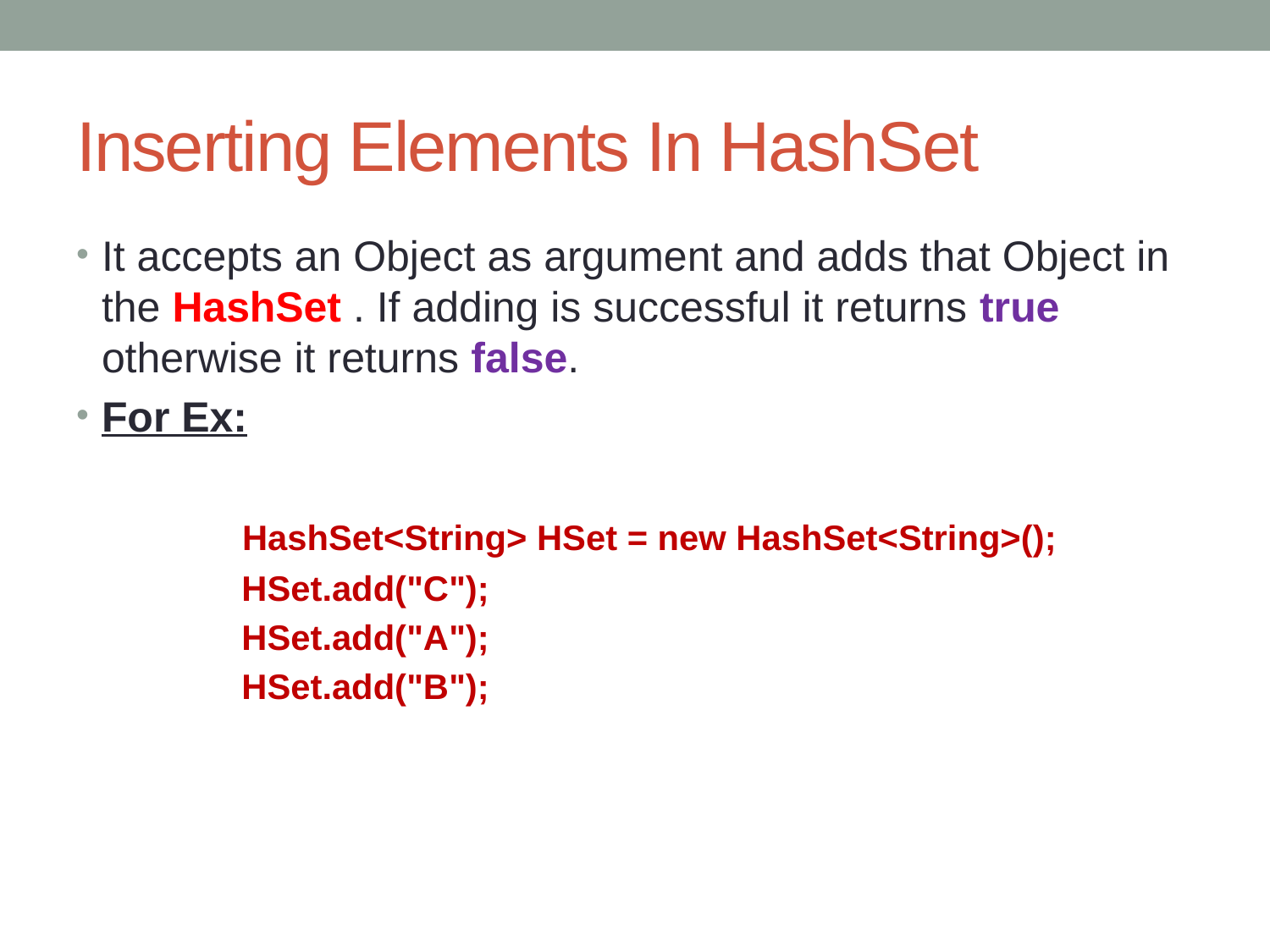

# Inserting Elements In HashSet
It accepts an Object as argument and adds that Object in the HashSet . If adding is successful it returns true otherwise it returns false.
For Ex:

	    HashSet<String> HSet = new HashSet<String>();
                 HSet.add("C");
                 HSet.add("A");
                 HSet.add("B");